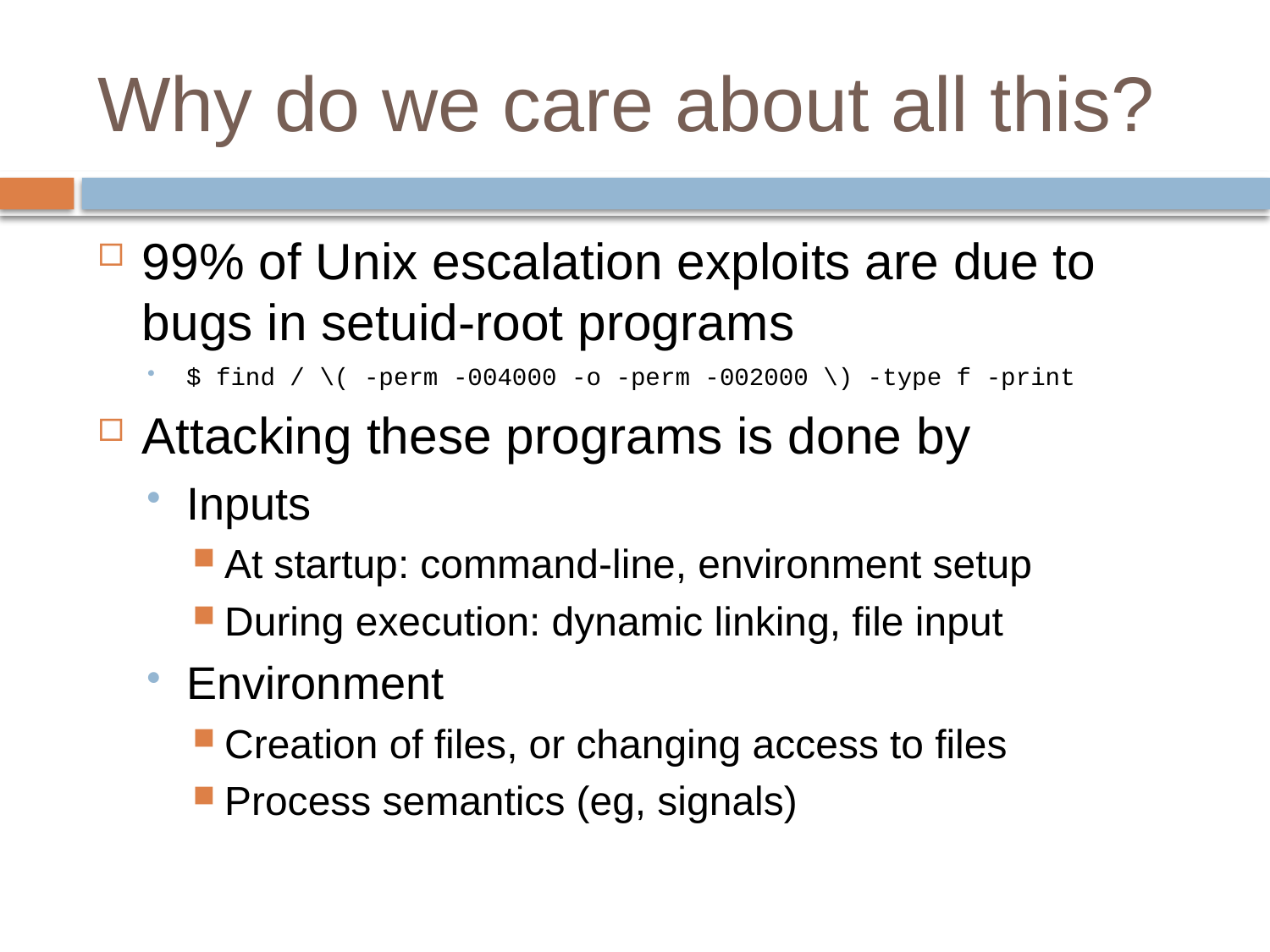

# Why do we care about all this?
99% of Unix escalation exploits are due to bugs in setuid-root programs
$ find / \( -perm -004000 -o -perm -002000 \) -type f -print
Attacking these programs is done by
Inputs
At startup: command-line, environment setup
During execution: dynamic linking, file input
Environment
Creation of files, or changing access to files
Process semantics (eg, signals)